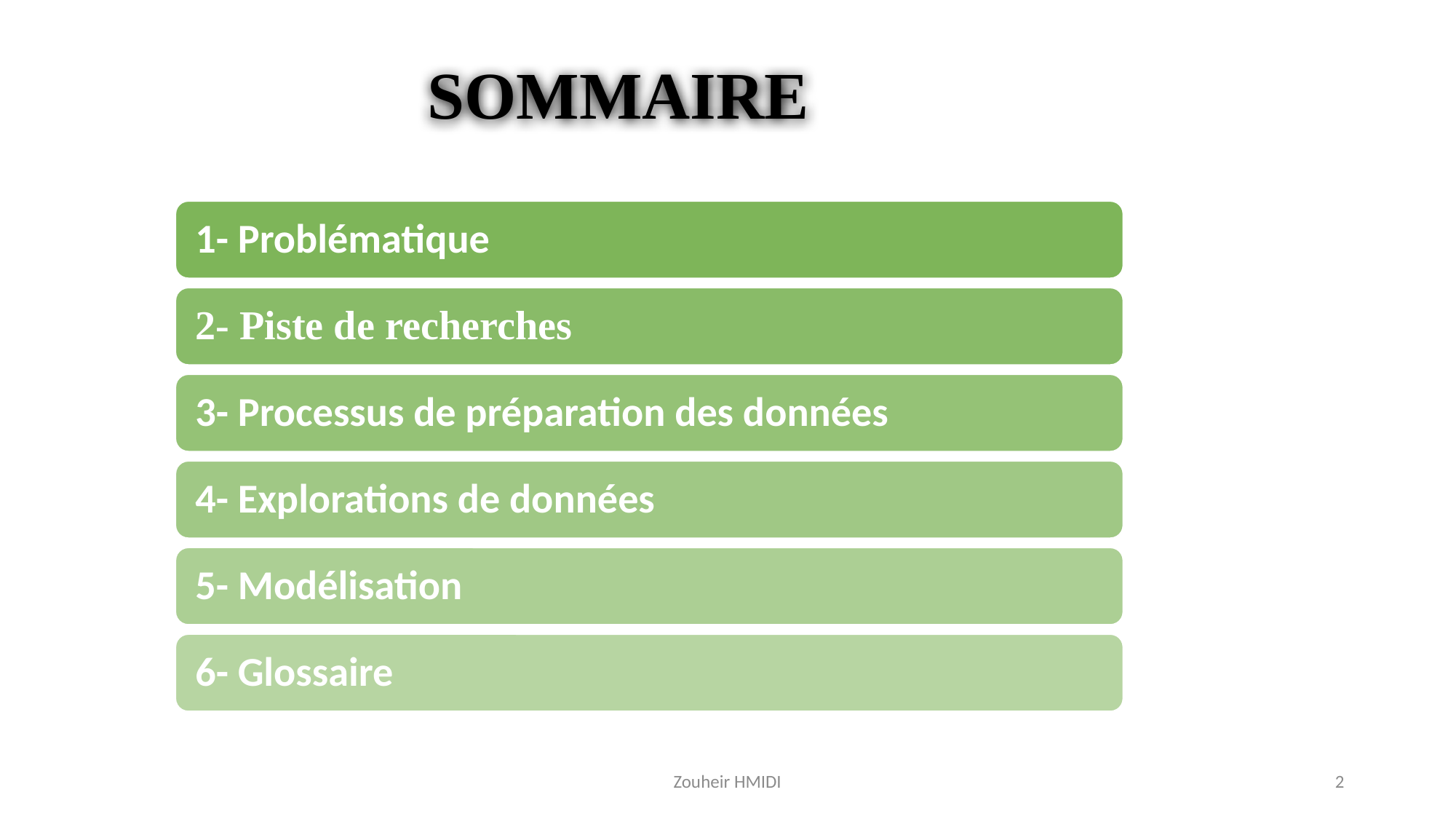

SOMMAIRE
1- Problématique
2- Piste de recherches
3- Processus de préparation des données
4- Explorations de données
5- Modélisation
6- Glossaire
Zouheir HMIDI
2